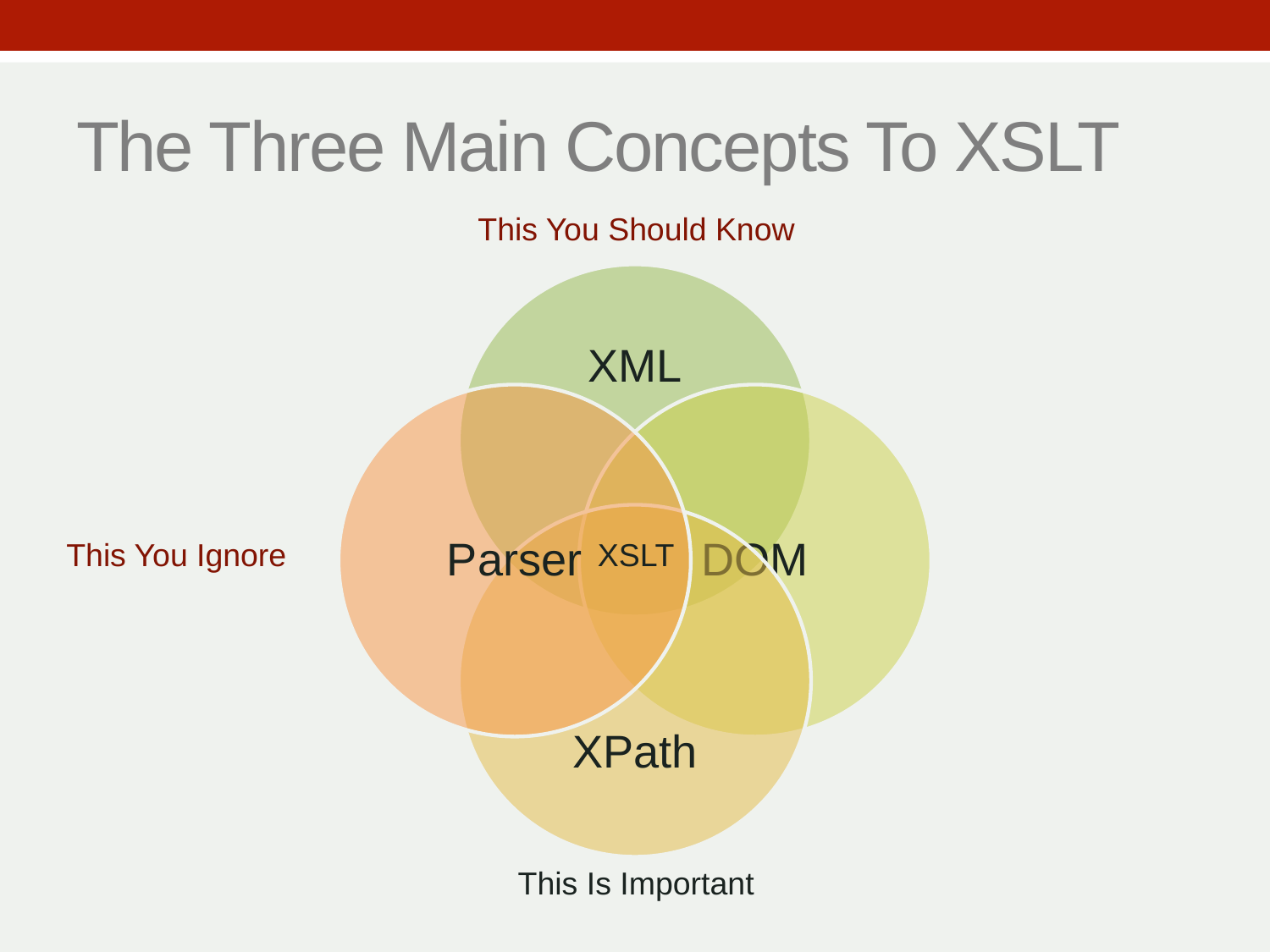

# The Three Main Concepts To XSLT
This You Should Know
XML
DOM
XPath
Parser
This You Ignore
XSLT
This Is Important